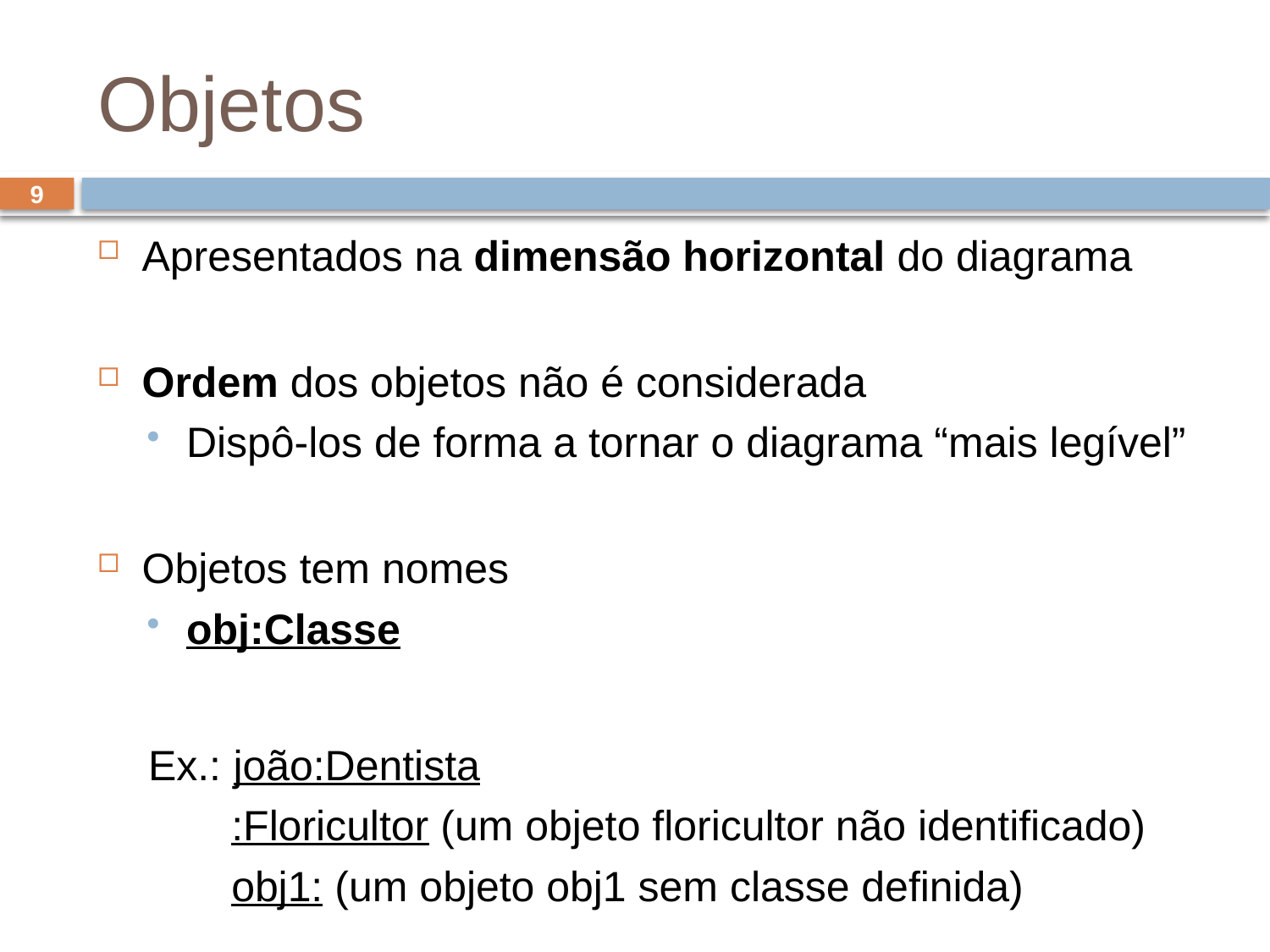

# Objetos
9
Apresentados na dimensão horizontal do diagrama

Ordem dos objetos não é considerada
Dispô-los de forma a tornar o diagrama “mais legível”

Objetos tem nomes
obj:Classe

Ex.: joão:Dentista
       :Floricultor (um objeto floricultor não identificado)
       obj1: (um objeto obj1 sem classe definida)